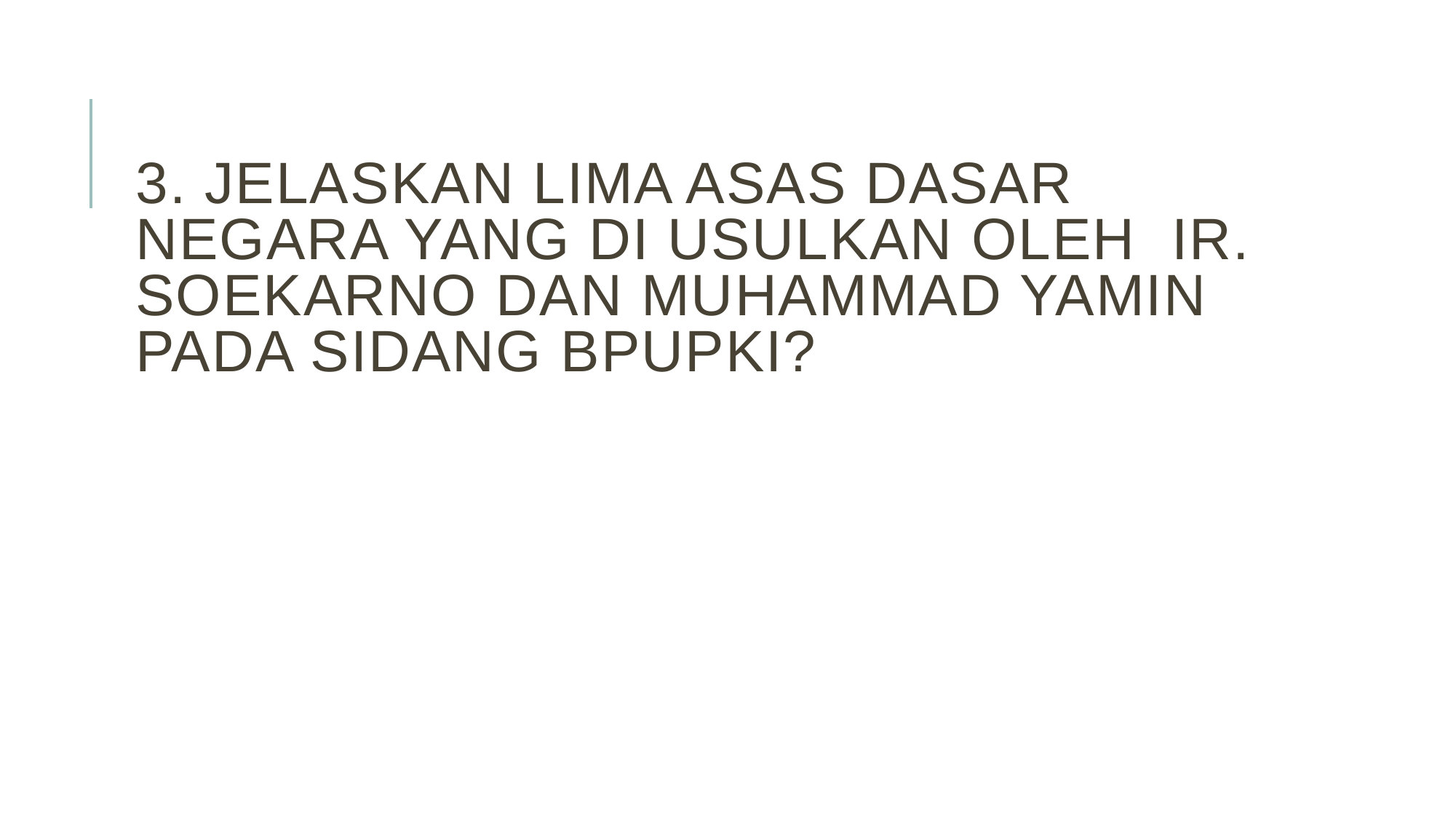

# 3. JELASKAN LIMA ASAS DASAR NEGARA YANG DI USULKAN OLEH  IR. SOEKARNO DAN MUHAMMAD YAMIN  PADA SIDANG BPUPKI?